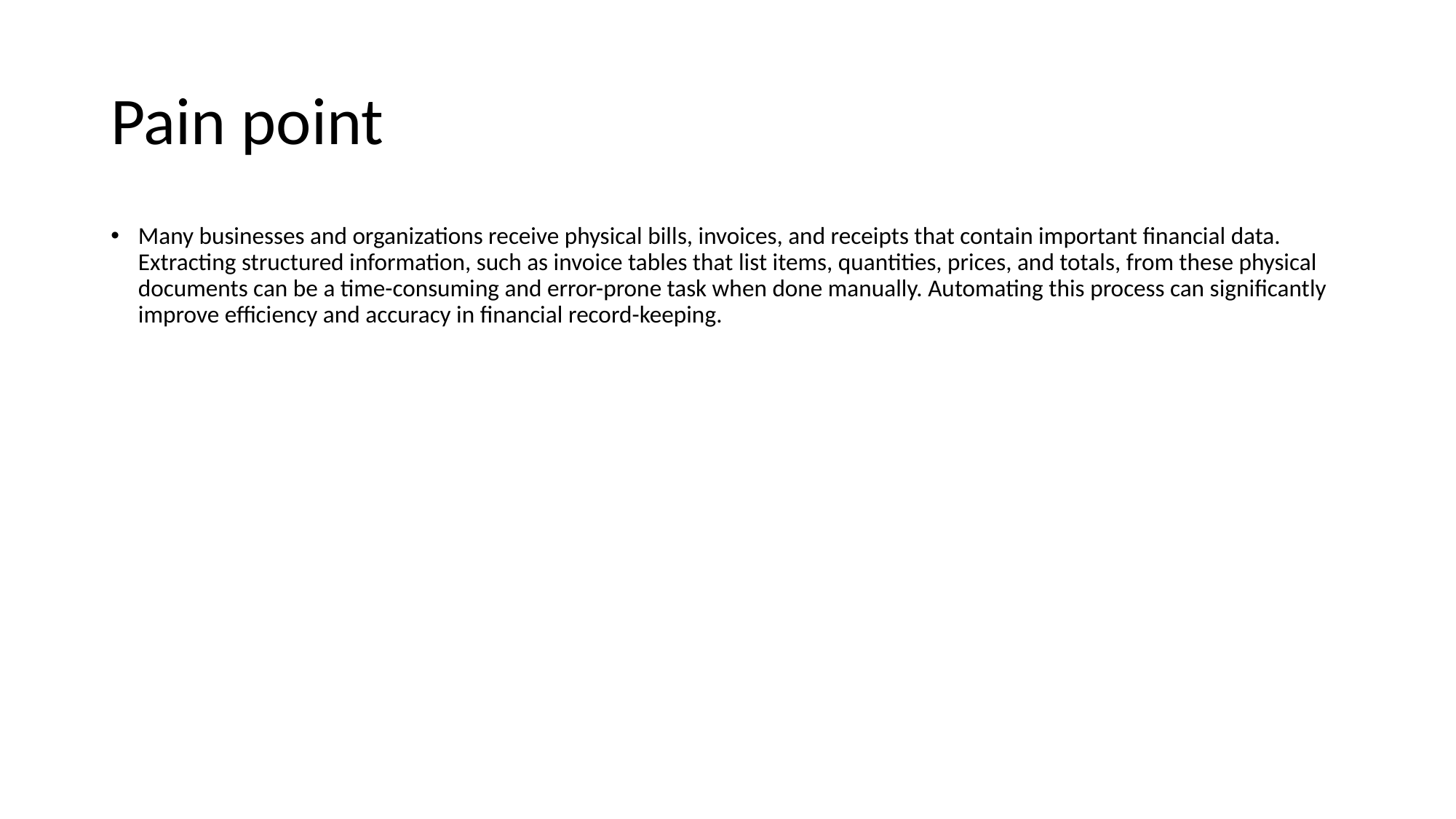

# Pain point
Many businesses and organizations receive physical bills, invoices, and receipts that contain important financial data. Extracting structured information, such as invoice tables that list items, quantities, prices, and totals, from these physical documents can be a time-consuming and error-prone task when done manually. Automating this process can significantly improve efficiency and accuracy in financial record-keeping.